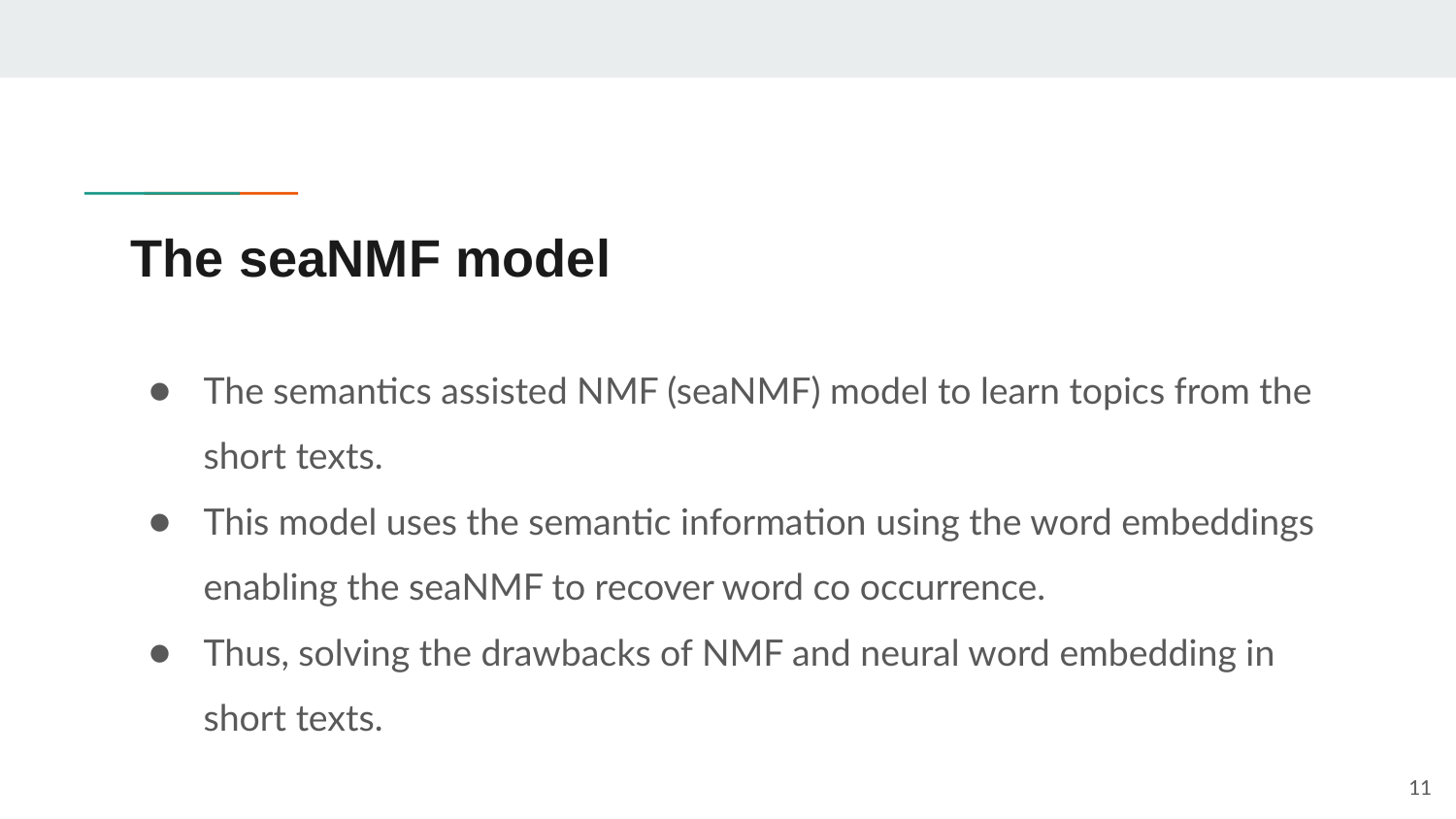

# The seaNMF model
The semantics assisted NMF (seaNMF) model to learn topics from the short texts.
This model uses the semantic information using the word embeddings enabling the seaNMF to recover word co occurrence.
Thus, solving the drawbacks of NMF and neural word embedding in short texts.
11